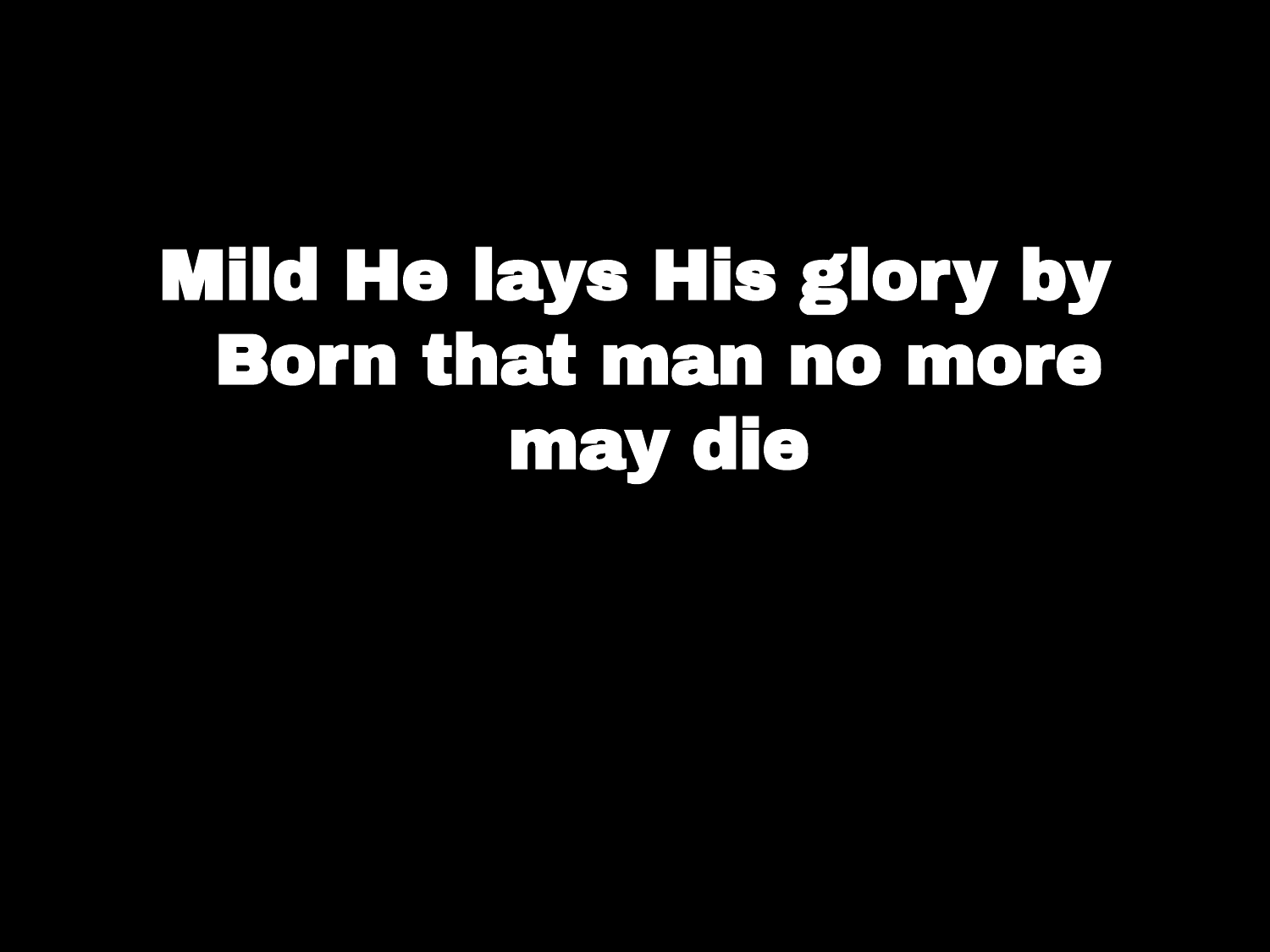

#
Mild He lays His glory by
Born that man no more may die